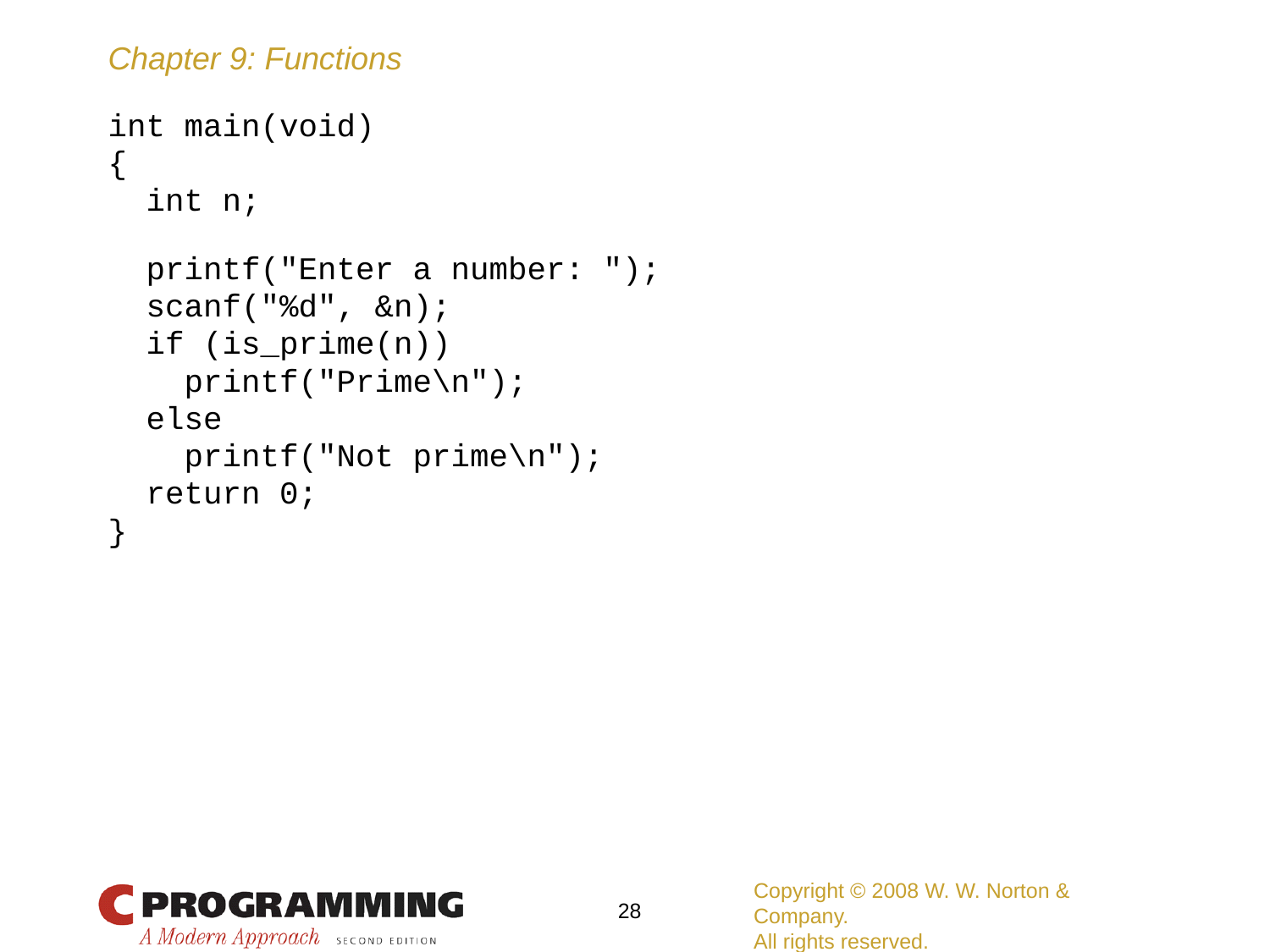

int main(void)
{
  int n;

  printf("Enter a number: ");
  scanf("%d", &n);
  if (is_prime(n))
    printf("Prime\n");
  else
    printf("Not prime\n");
  return 0;
}
Copyright © 2008 W. W. Norton & Company.
All rights reserved.
28